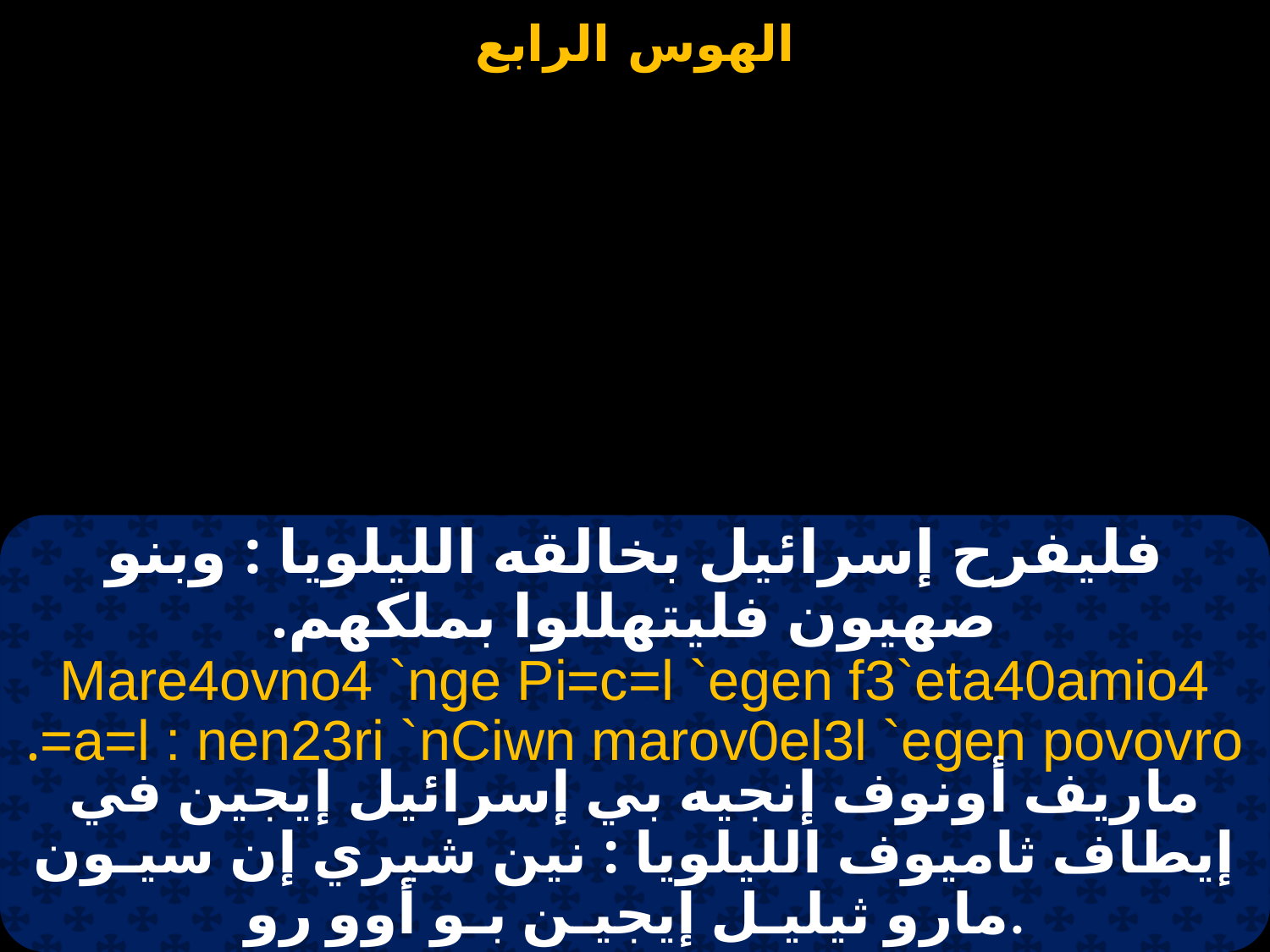

فليفرح إسرائيل بخالقه الليلويا : وبنو صهيون فليتهللوا بملكهم.
Mare4ovno4 `nge Pi=c=l `egen f3`eta40amio4 =a=l : nen23ri `nCiwn marov0el3l `egen povovro.
ماريف أونوف إنجيه بي إسرائيل إيجين في إيطاف ثاميوف الليلويا : نين شيري إن سيـون مارو ثيليـل إيجيـن بـو أوو رو.